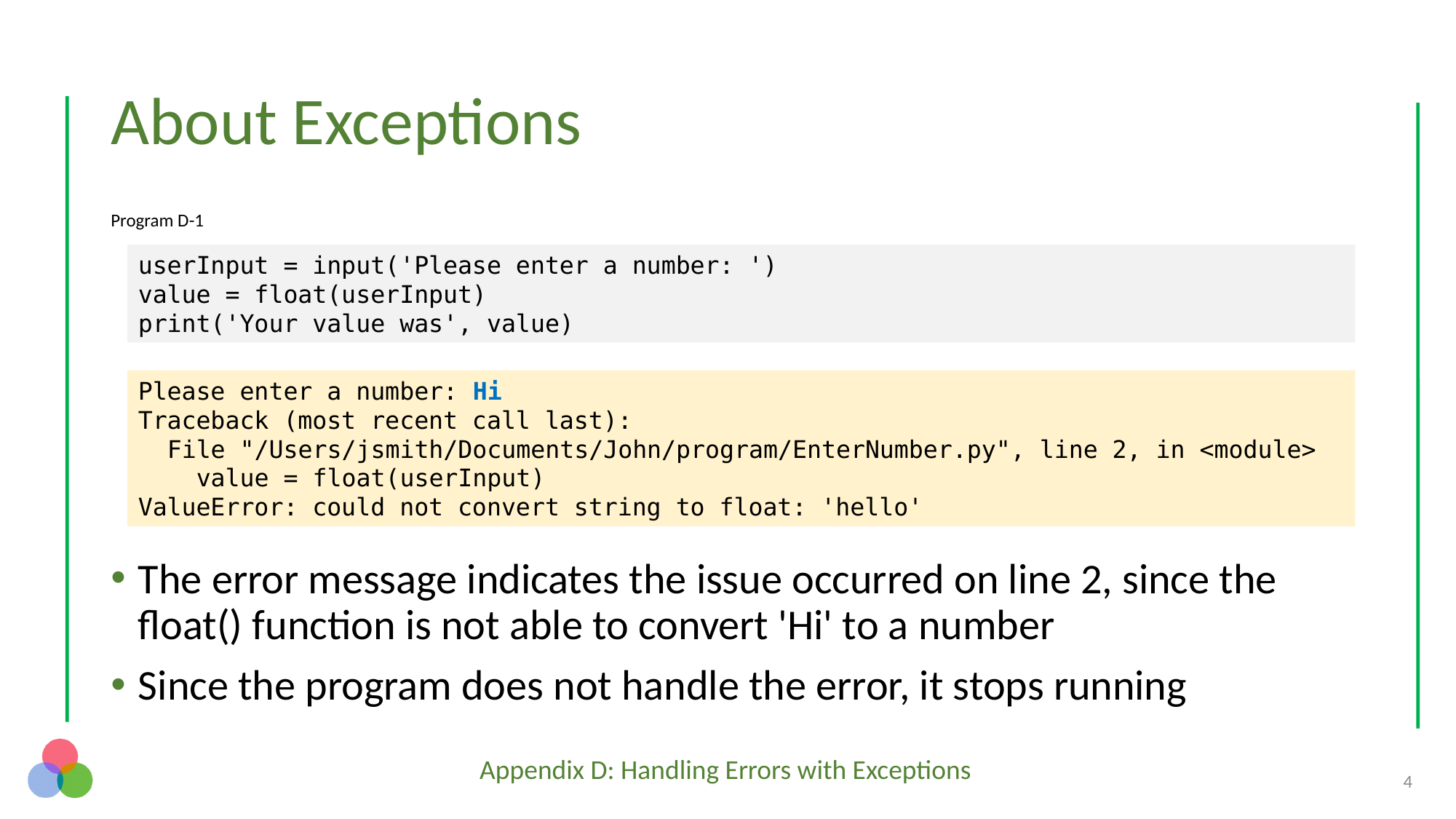

# About Exceptions
Program D-1
userInput = input('Please enter a number: ')
value = float(userInput)
print('Your value was', value)
Please enter a number: Hi
Traceback (most recent call last):
  File "/Users/jsmith/Documents/John/program/EnterNumber.py", line 2, in <module>
    value = float(userInput)
ValueError: could not convert string to float: 'hello'
The error message indicates the issue occurred on line 2, since the float() function is not able to convert 'Hi' to a number
Since the program does not handle the error, it stops running
4